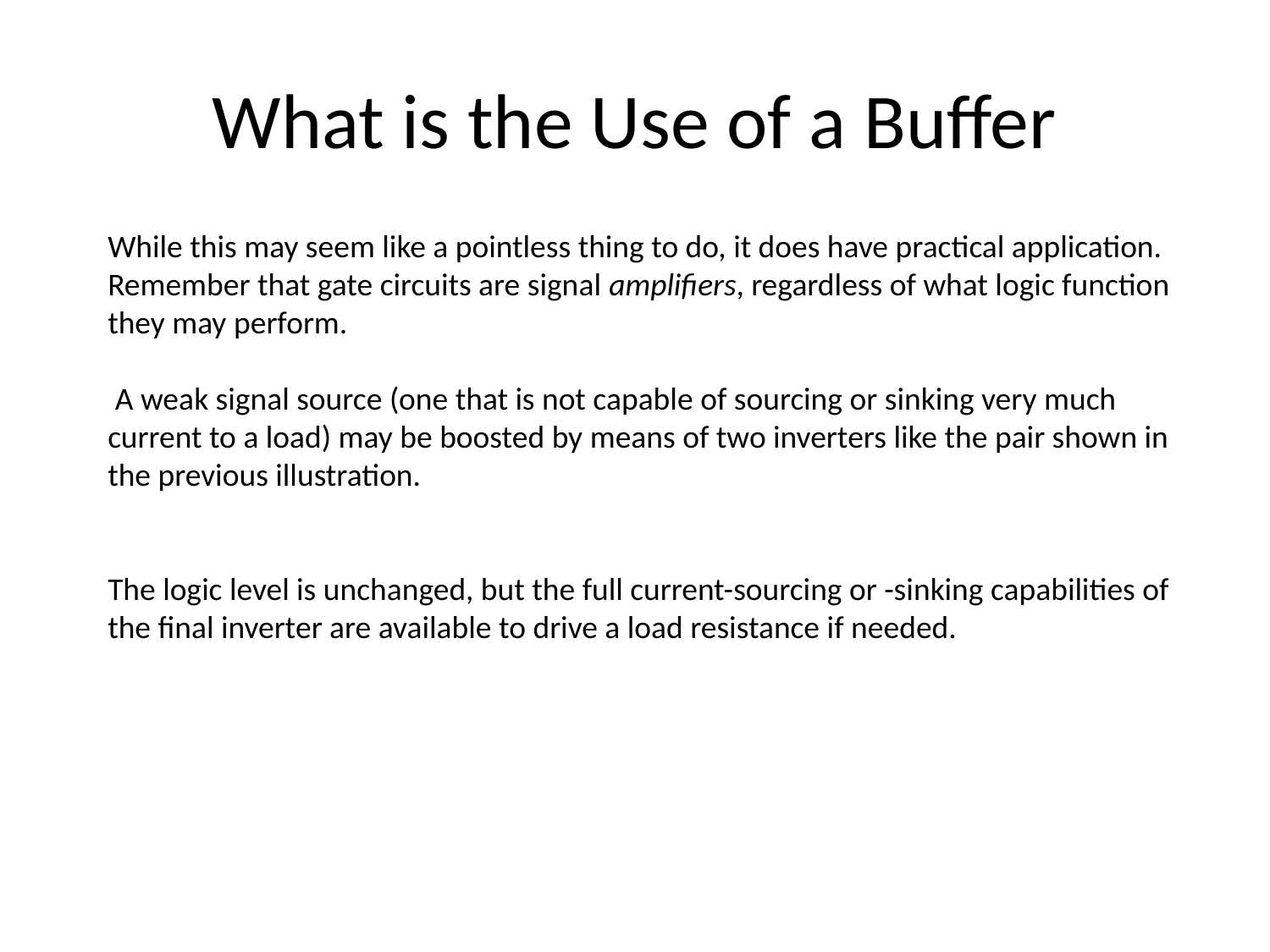

# What is the Use of a Buffer
While this may seem like a pointless thing to do, it does have practical application. Remember that gate circuits are signal amplifiers, regardless of what logic function they may perform.

 A weak signal source (one that is not capable of sourcing or sinking very much current to a load) may be boosted by means of two inverters like the pair shown in the previous illustration.

The logic level is unchanged, but the full current-sourcing or -sinking capabilities of the final inverter are available to drive a load resistance if needed.